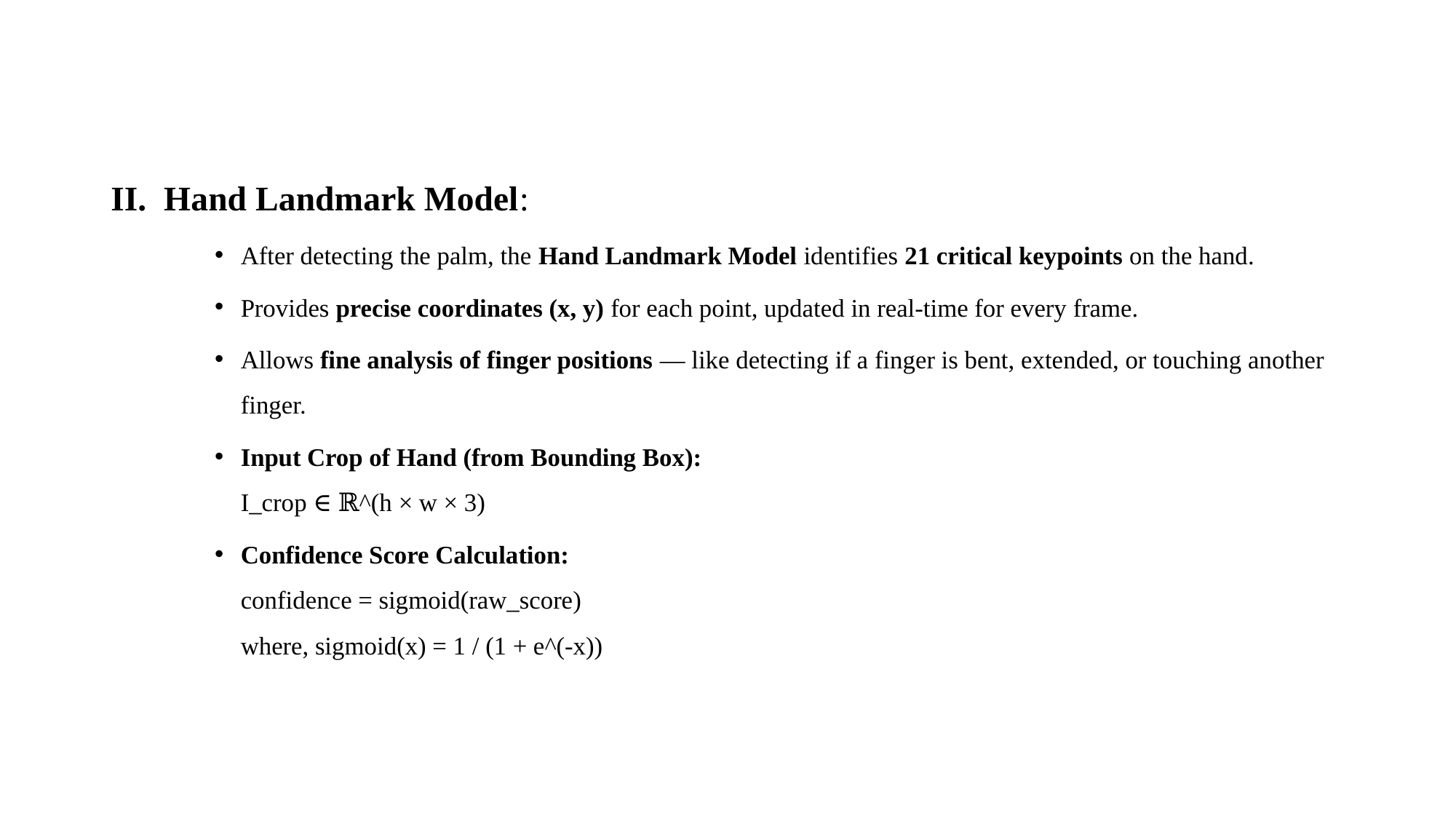

II.  Hand Landmark Model:
After detecting the palm, the Hand Landmark Model identifies 21 critical keypoints on the hand.
Provides precise coordinates (x, y) for each point, updated in real-time for every frame.
Allows fine analysis of finger positions — like detecting if a finger is bent, extended, or touching another finger.
Input Crop of Hand (from Bounding Box):
I_crop ∈ ℝ^(h × w × 3)
Confidence Score Calculation:
confidence = sigmoid(raw_score)
where, sigmoid(x) = 1 / (1 + e^(-x))